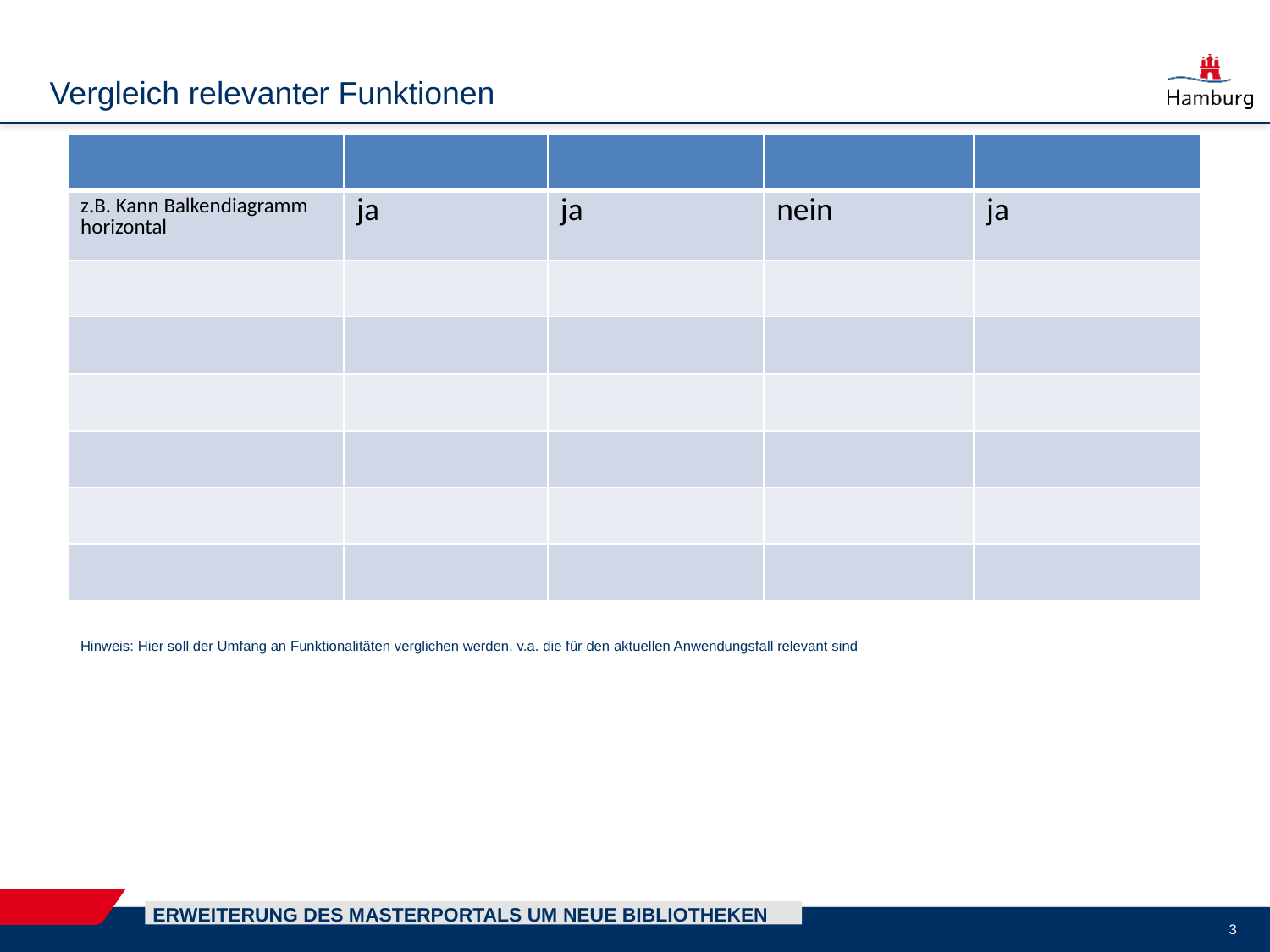

# Vergleich relevanter Funktionen
|  |  |  |  |  |
| --- | --- | --- | --- | --- |
| z.B. Kann Balkendiagramm horizontal | ja | ja | nein | ja |
|  |  |  |  |  |
|  |  |  |  |  |
|  |  |  |  |  |
|  |  |  |  |  |
|  |  |  |  |  |
|  |  |  |  |  |
Hinweis: Hier soll der Umfang an Funktionalitäten verglichen werden, v.a. die für den aktuellen Anwendungsfall relevant sind